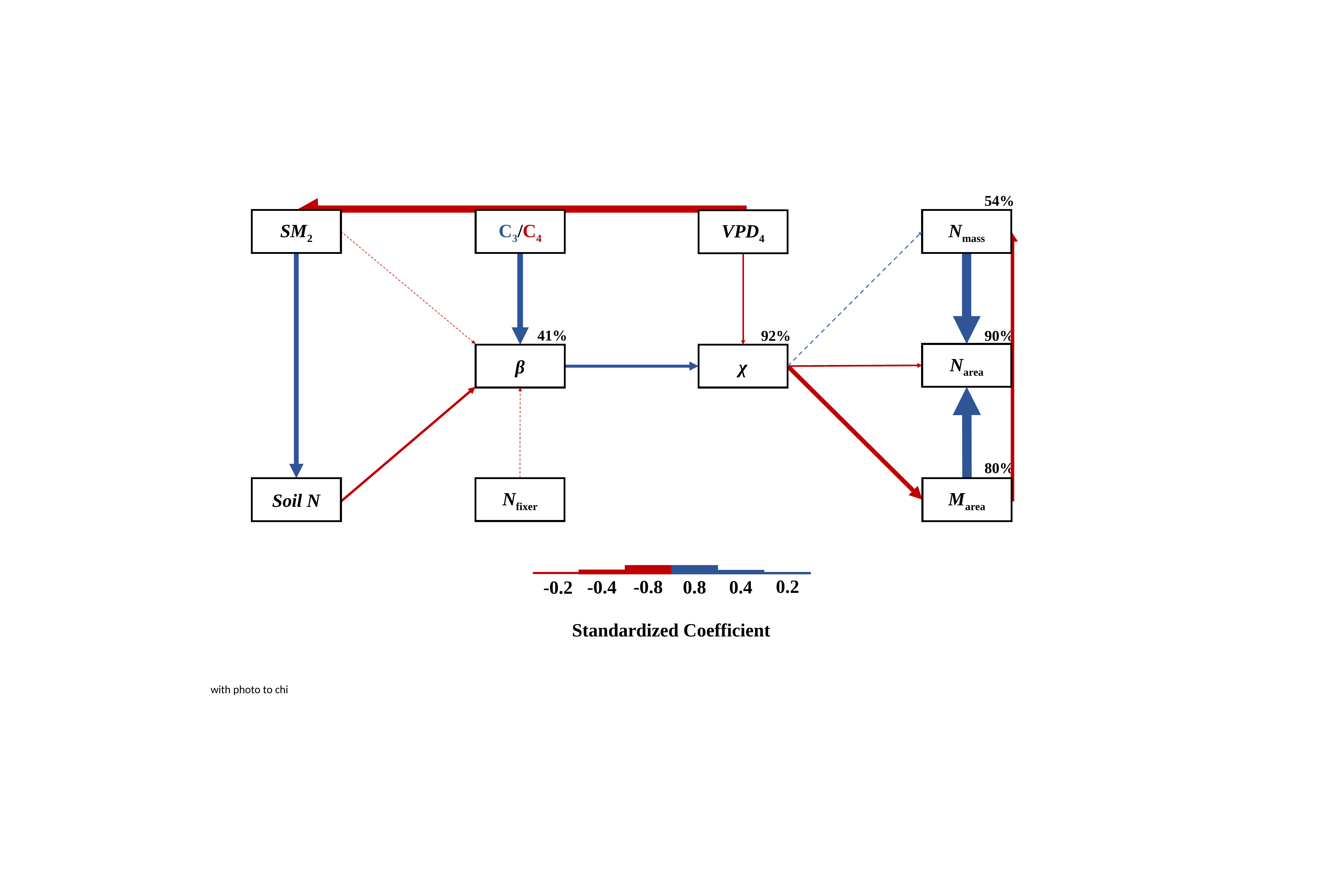

54%
SM2
C3/C4
Nmass
VPD4

41%
92%
90%
Νarea
β
χ
80%
Nfixer
Soil N
Marea
0.2
-0.8
-0.4
0.8
0.4
-0.2

Standardized Coefficient
with photo to chi